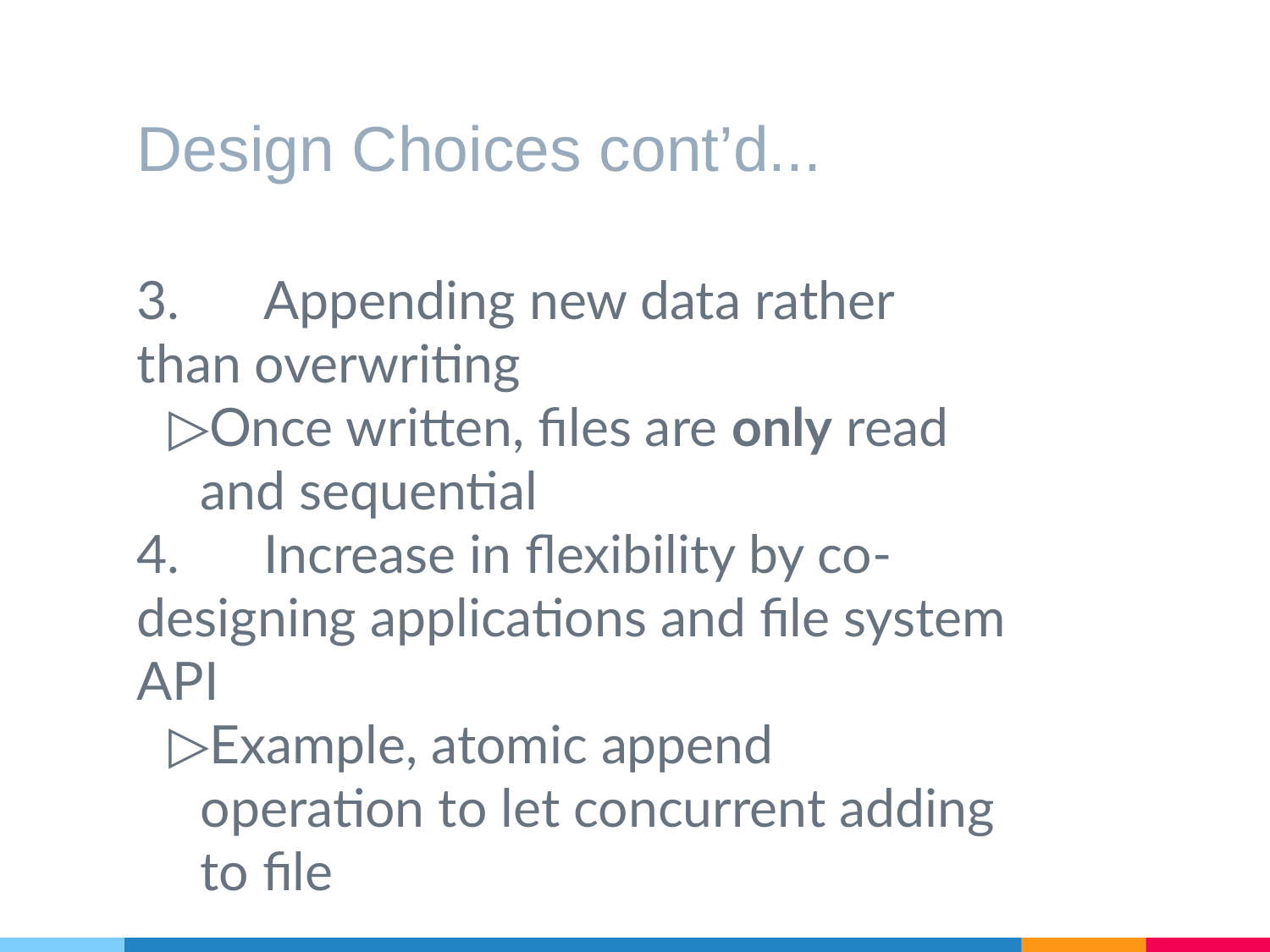

# Design Choices cont’d...
3.	Appending new data rather than overwriting
Once written, files are only read and sequential
4.	Increase in flexibility by co-designing applications and file system API
Example, atomic append operation to let concurrent adding to file